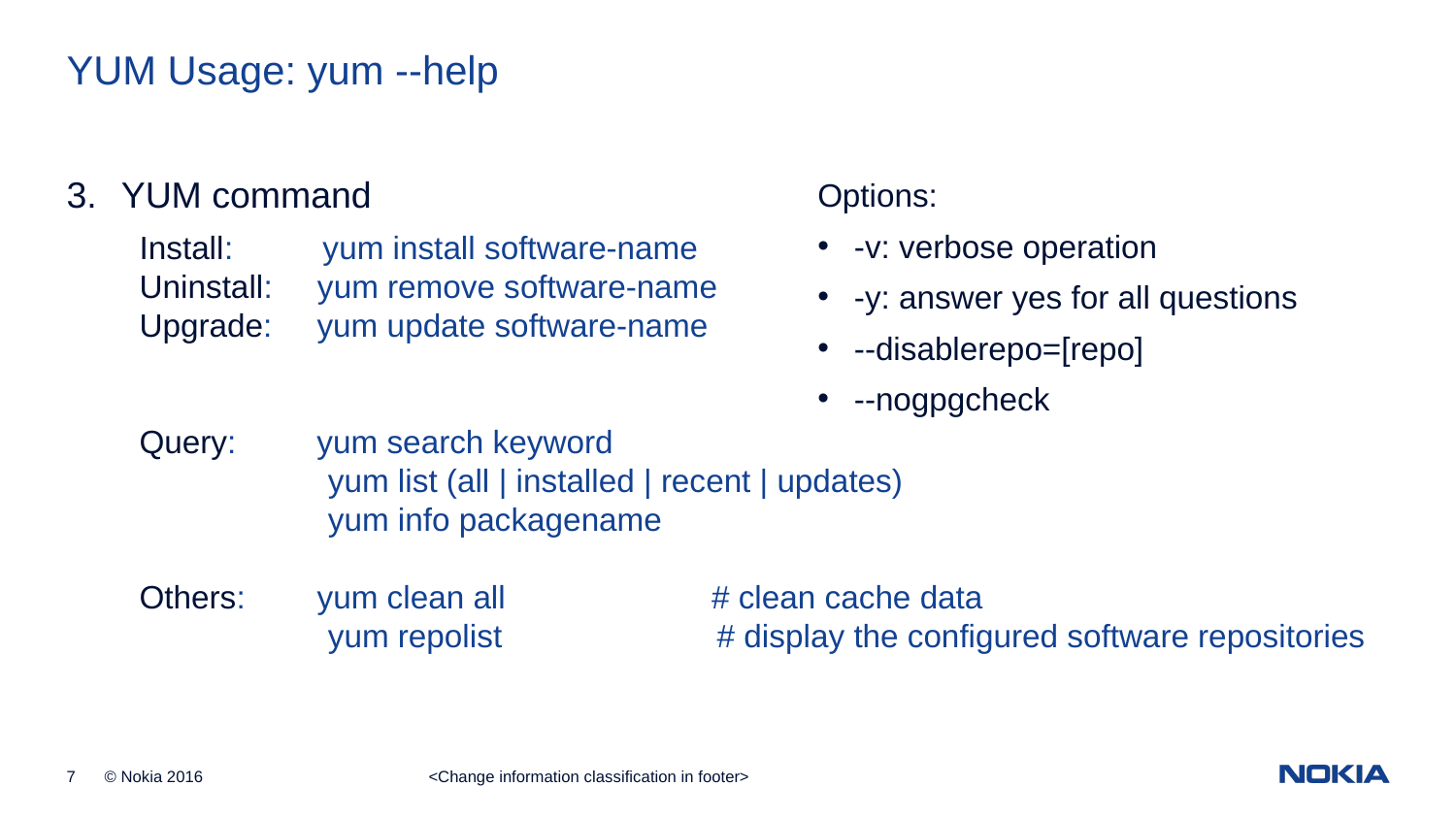

# YUM Usage: yum --help

YUM command
Install:          yum install software-name
Uninstall:     yum remove software-name
Upgrade:     yum update software-name

Query:         yum search keyword
                     yum list (all | installed | recent | updates)
                     yum info packagename

Others:        yum clean all                       # clean cache data
                     yum repolist                        # display the configured software repositories

Options:
-v: verbose operation
-y: answer yes for all questions
--disablerepo=[repo]
--nogpgcheck
<Change information classification in footer>